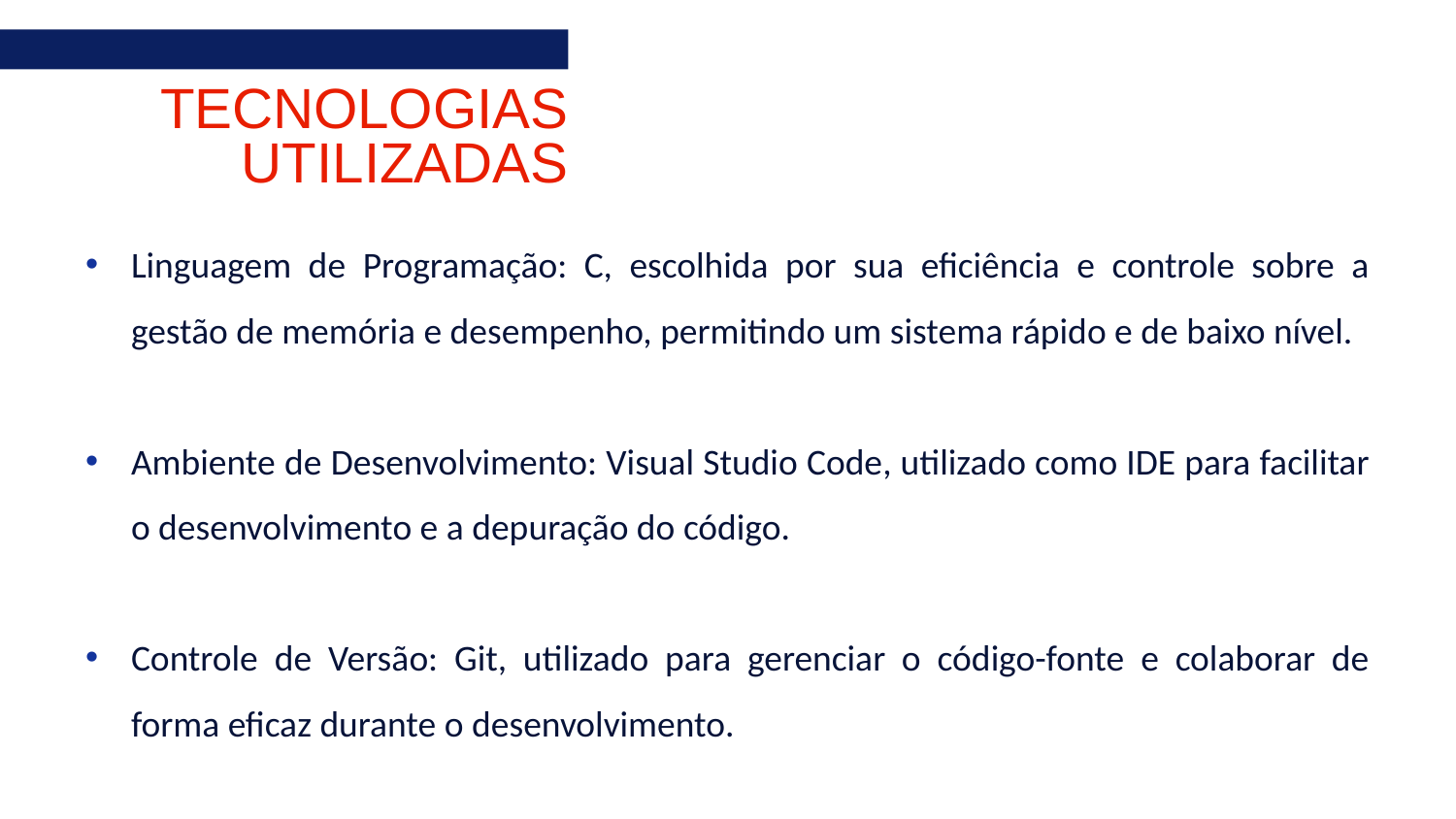

TECNOLOGIAS UTILIZADAS
Linguagem de Programação: C, escolhida por sua eficiência e controle sobre a gestão de memória e desempenho, permitindo um sistema rápido e de baixo nível.

Ambiente de Desenvolvimento: Visual Studio Code, utilizado como IDE para facilitar o desenvolvimento e a depuração do código.

Controle de Versão: Git, utilizado para gerenciar o código-fonte e colaborar de forma eficaz durante o desenvolvimento.